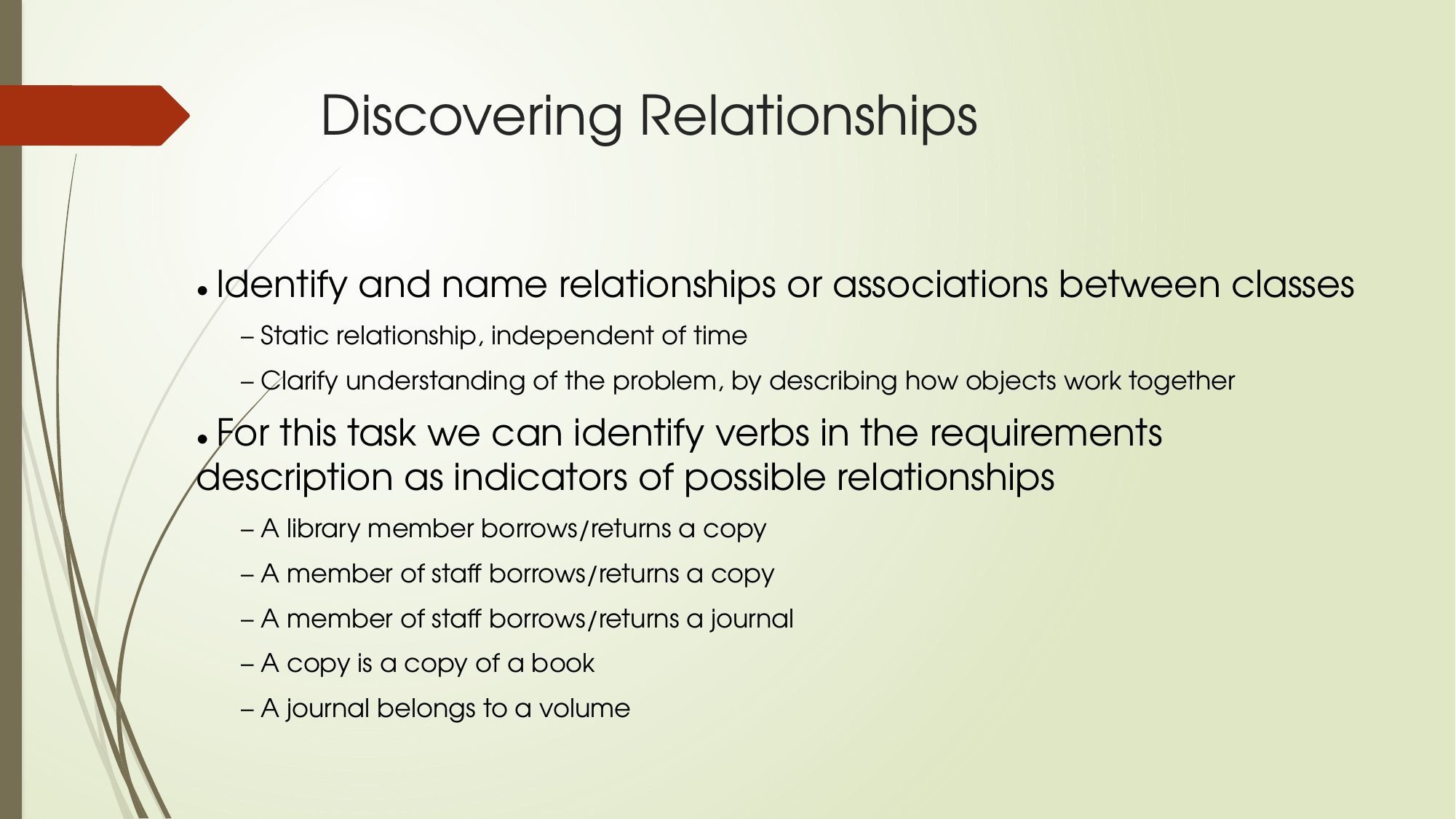

# Discovering Relationships
• Identify and name relationships or associations between classes
– Static relationship, independent of time
– Clarify understanding of the problem, by describing how objects work together
• For this task we can identify verbs in the requirements description as indicators of possible relationships
– A library member borrows/returns a copy
– A member of staff borrows/returns a copy
– A member of staff borrows/returns a journal
– A copy is a copy of a book
– A journal belongs to a volume